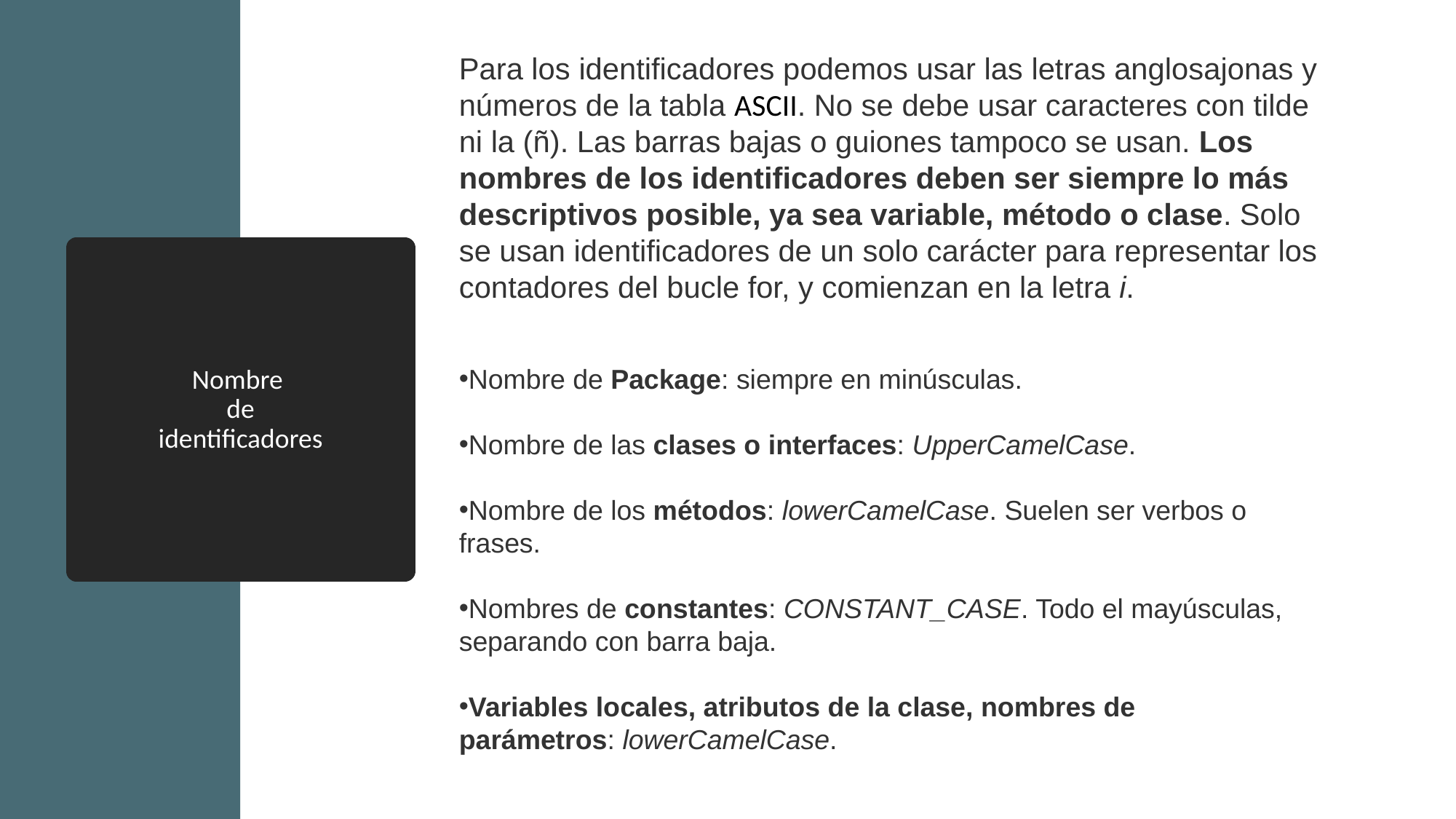

Para los identificadores podemos usar las letras anglosajonas y números de la tabla ASCII. No se debe usar caracteres con tilde ni la (ñ). Las barras bajas o guiones tampoco se usan. Los nombres de los identificadores deben ser siempre lo más descriptivos posible, ya sea variable, método o clase. Solo se usan identificadores de un solo carácter para representar los contadores del bucle for, y comienzan en la letra i.
# Nombre de identificadores
Nombre de Package: siempre en minúsculas.

Nombre de las clases o interfaces: UpperCamelCase.

Nombre de los métodos: lowerCamelCase. Suelen ser verbos o frases.

Nombres de constantes: CONSTANT_CASE. Todo el mayúsculas, separando con barra baja.

Variables locales, atributos de la clase, nombres de parámetros: lowerCamelCase.